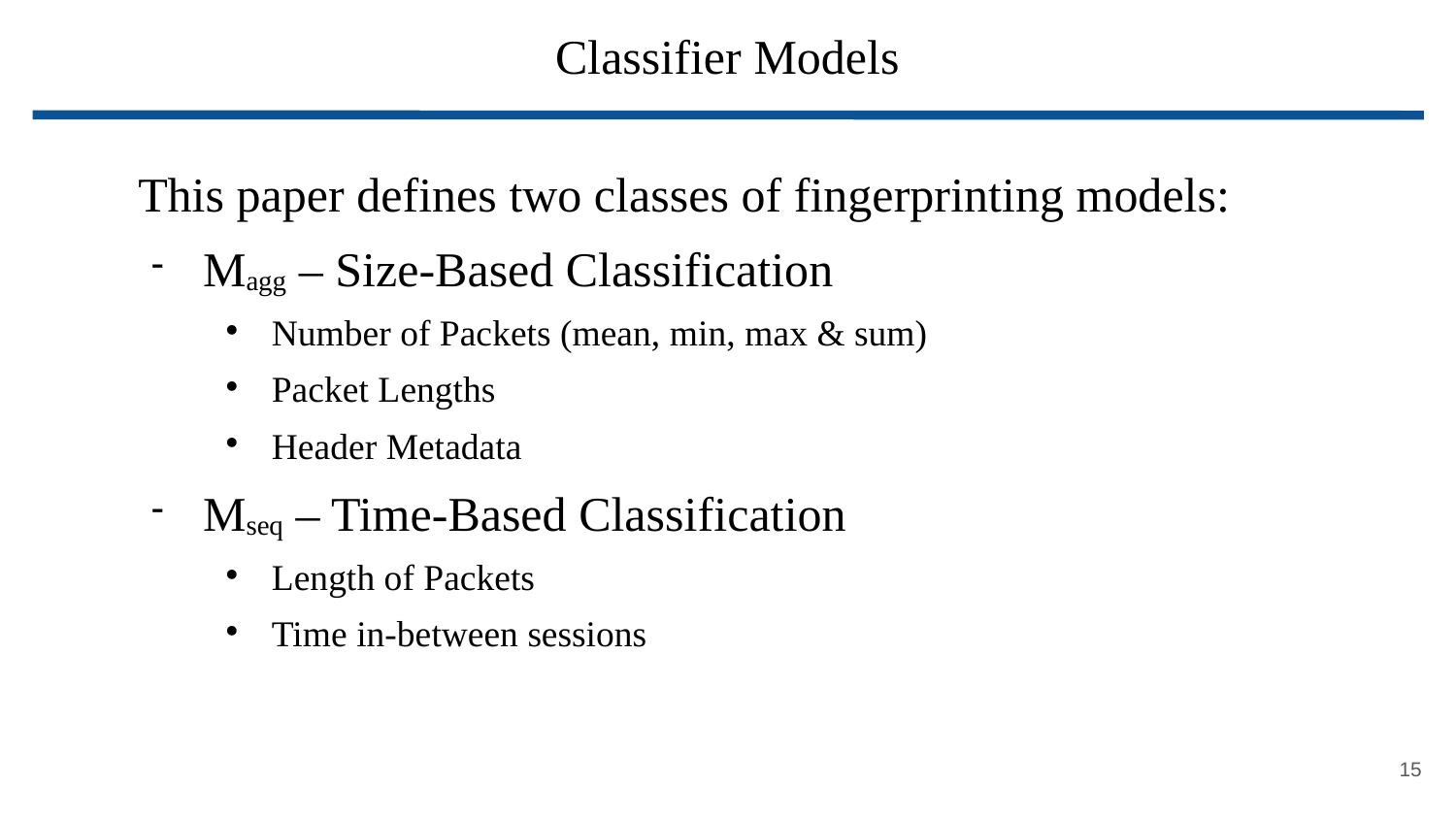

# Classifier Models

This paper defines two classes of fingerprinting models:
Magg – Size-Based Classification
Number of Packets (mean, min, max & sum)
Packet Lengths
Header Metadata
Mseq – Time-Based Classification
Length of Packets
Time in-between sessions
15